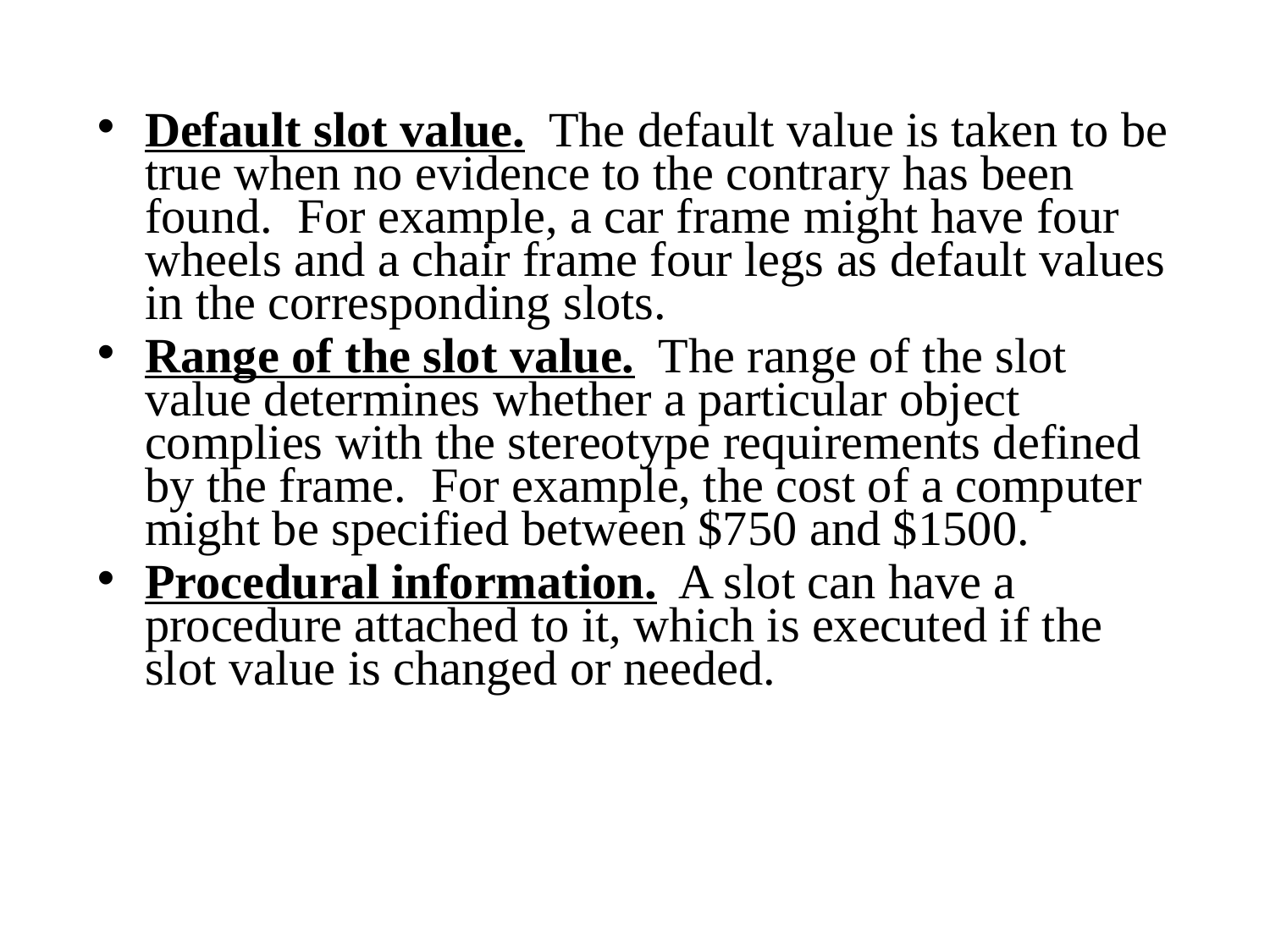

Default slot value.  The default value is taken to be true when no evidence to the contrary has been found.  For example, a car frame might have four wheels and a chair frame four legs as default values in the corresponding slots.
Range of the slot value.  The range of the slot value determines whether a particular object complies with the stereotype requirements defined by the frame.  For example, the cost of a computer might be specified between $750 and $1500.
Procedural information.  A slot can have a procedure attached to it, which is executed if the slot value is changed or needed.